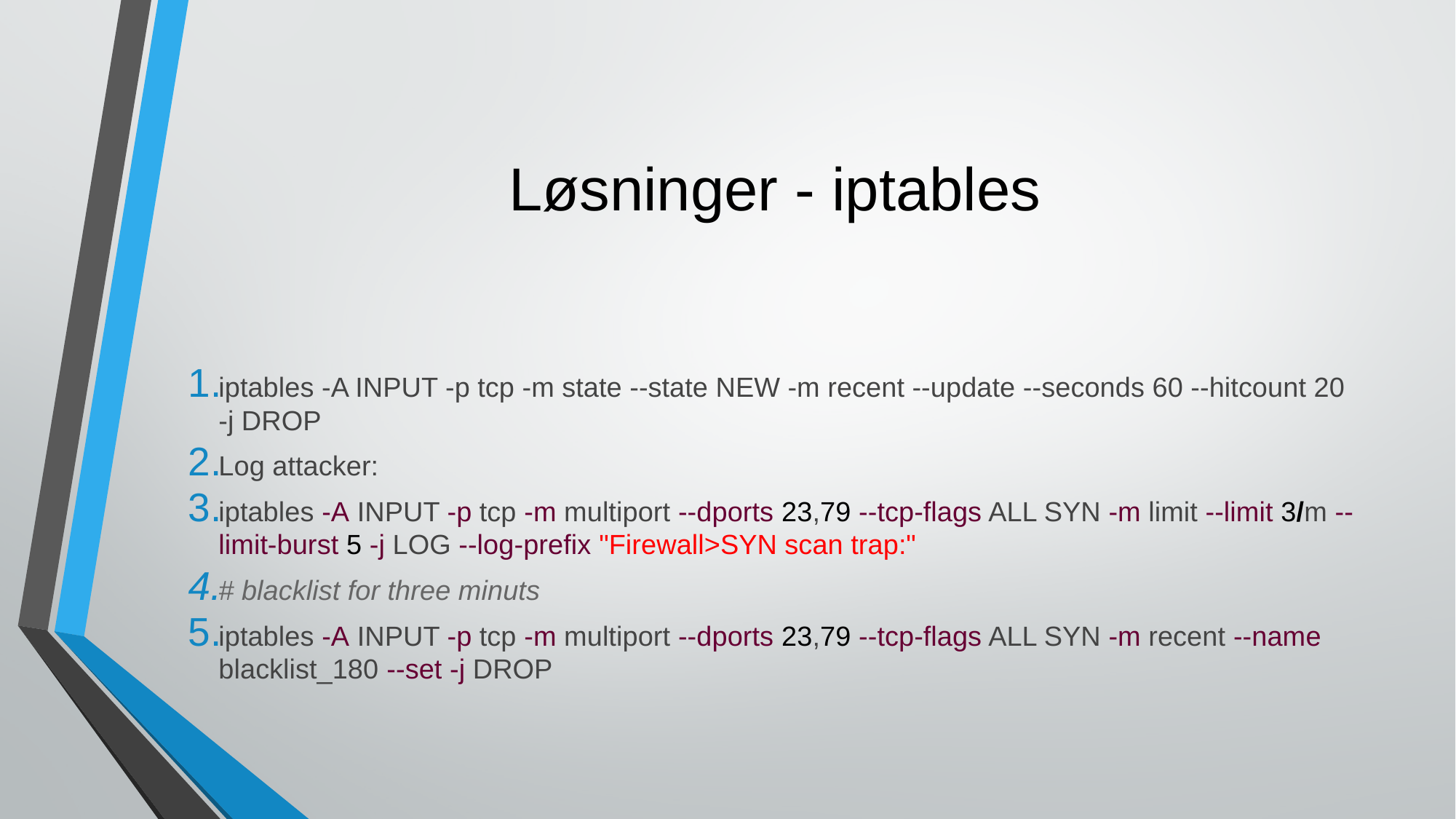

# Løsninger - iptables

iptables -A INPUT -p tcp -m state --state NEW -m recent --update --seconds 60 --hitcount 20 -j DROP
Log attacker:
iptables -A INPUT -p tcp -m multiport --dports 23,79 --tcp-flags ALL SYN -m limit --limit 3/m --limit-burst 5 -j LOG --log-prefix "Firewall>SYN scan trap:"
# blacklist for three minuts
iptables -A INPUT -p tcp -m multiport --dports 23,79 --tcp-flags ALL SYN -m recent --name blacklist_180 --set -j DROP